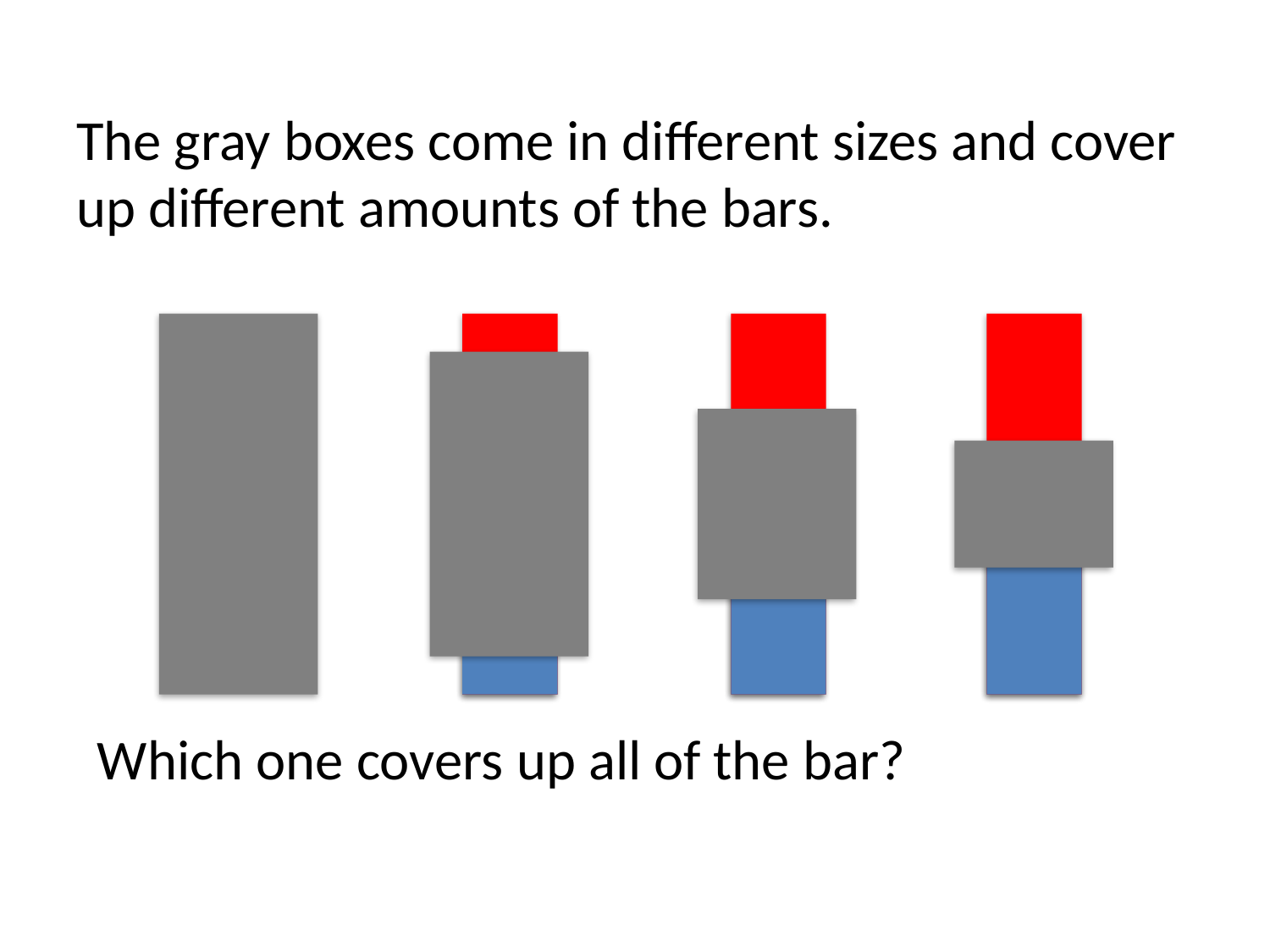

The gray boxes come in different sizes and cover up different amounts of the bars.

Which one covers up all of the bar?